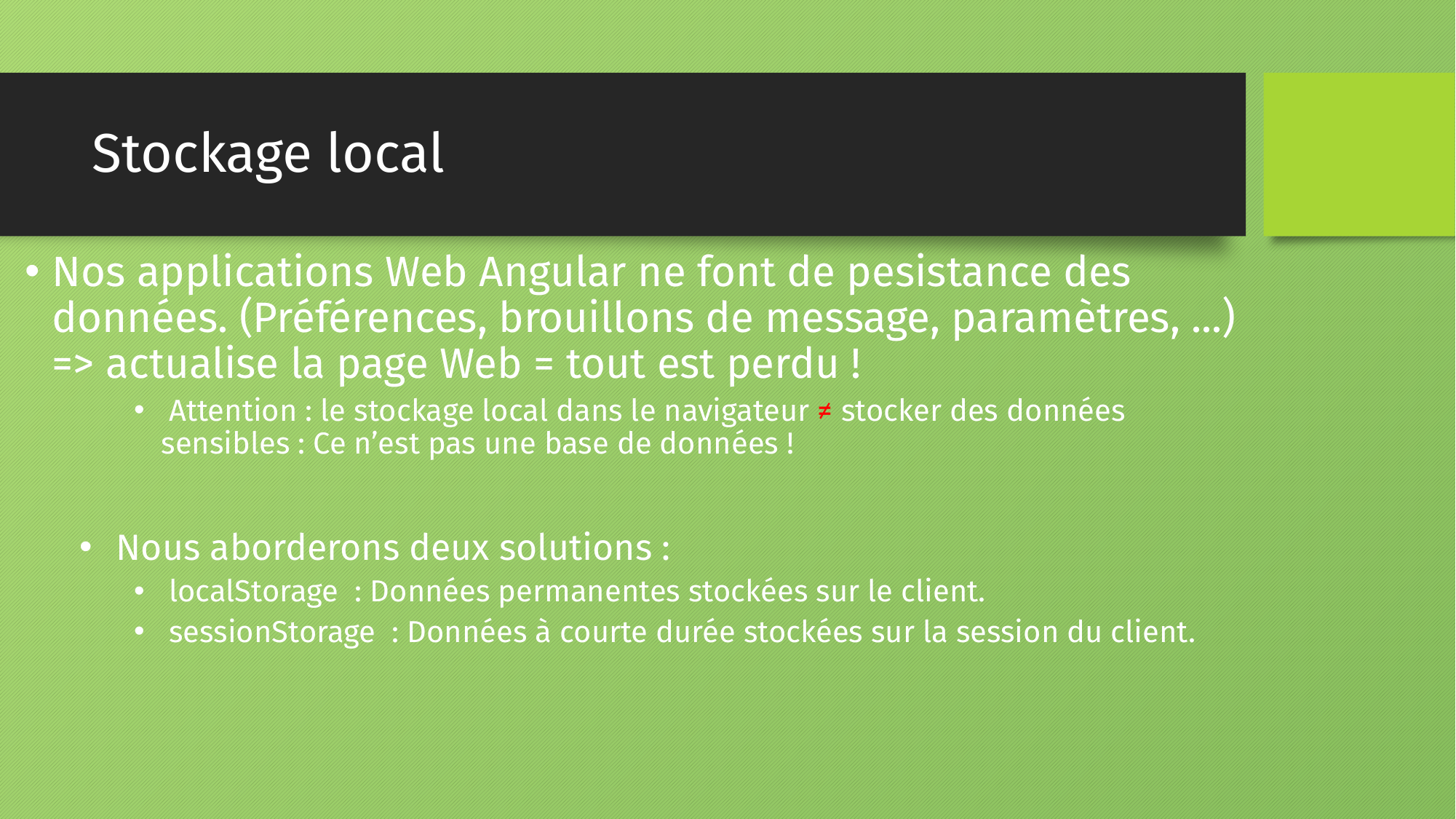

# Stockage local
Nos applications Web Angular ne font de pesistance des données. (Préférences, brouillons de message, paramètres, ...) => actualise la page Web = tout est perdu !
 Attention : le stockage local dans le navigateur ≠ stocker des données sensibles : Ce n’est pas une base de données !

 Nous aborderons deux solutions :
 localStorage  : Données permanentes stockées sur le client.
 sessionStorage  : Données à courte durée stockées sur la session du client.